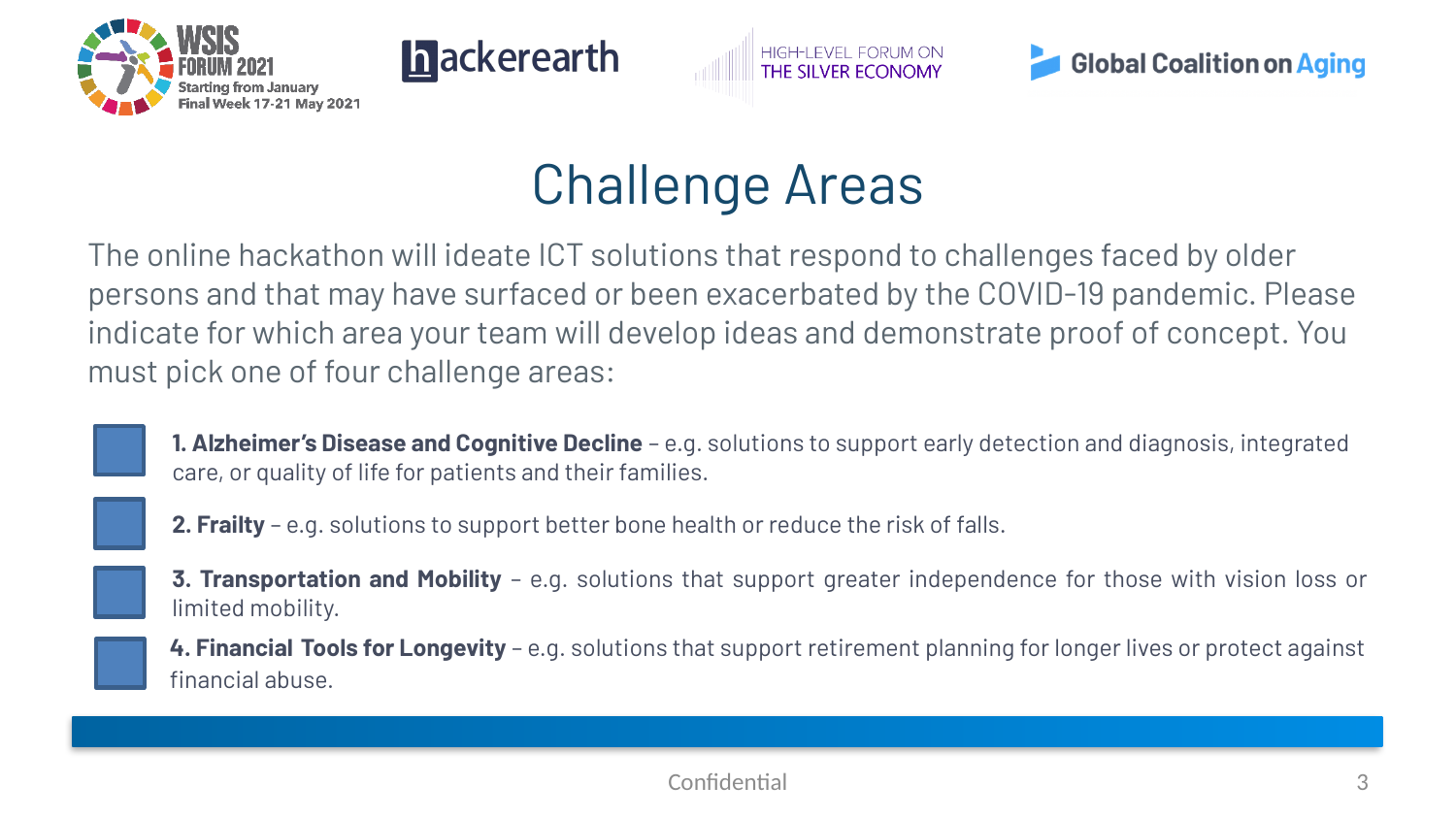

# Challenge Areas
The online hackathon will ideate ICT solutions that respond to challenges faced by older persons and that may have surfaced or been exacerbated by the COVID-19 pandemic. Please indicate for which area your team will develop ideas and demonstrate proof of concept. You must pick one of four challenge areas:

1. Alzheimer’s Disease and Cognitive Decline – e.g. solutions to support early detection and diagnosis, integrated care, or quality of life for patients and their families.

2. Frailty – e.g. solutions to support better bone health or reduce the risk of falls.
3. Transportation and Mobility – e.g. solutions that support greater independence for those with vision loss or limited mobility.

4. Financial Tools for Longevity – e.g. solutions that support retirement planning for longer lives or protect against financial abuse.

Confidential
3